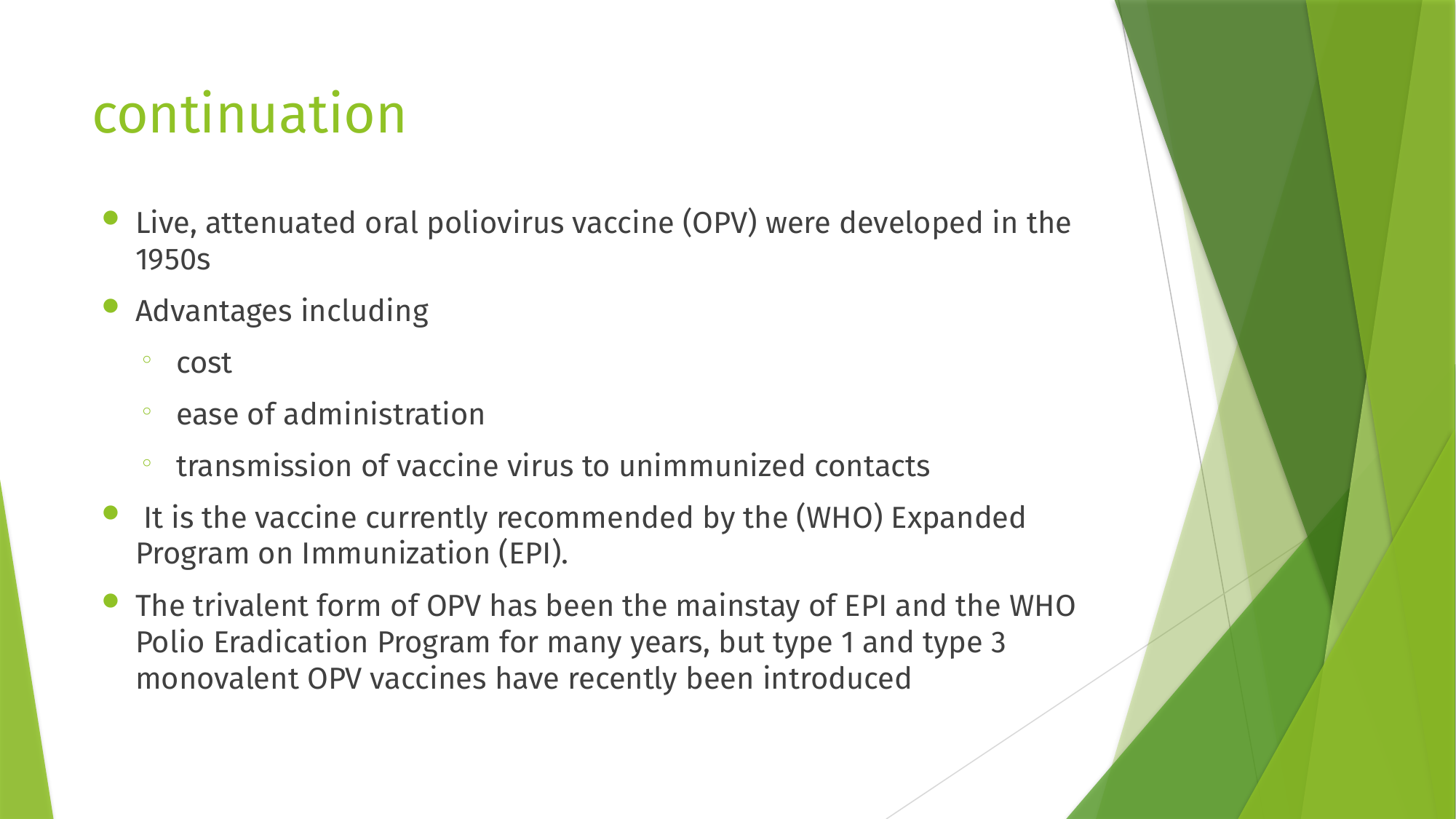

# continuation
Live, attenuated oral poliovirus vaccine (OPV) were developed in the 1950s
Advantages including
 cost
 ease of administration
 transmission of vaccine virus to unimmunized contacts
 It is the vaccine currently recommended by the (WHO) Expanded Program on Immunization (EPI).
The trivalent form of OPV has been the mainstay of EPI and the WHO Polio Eradication Program for many years, but type 1 and type 3 monovalent OPV vaccines have recently been introduced